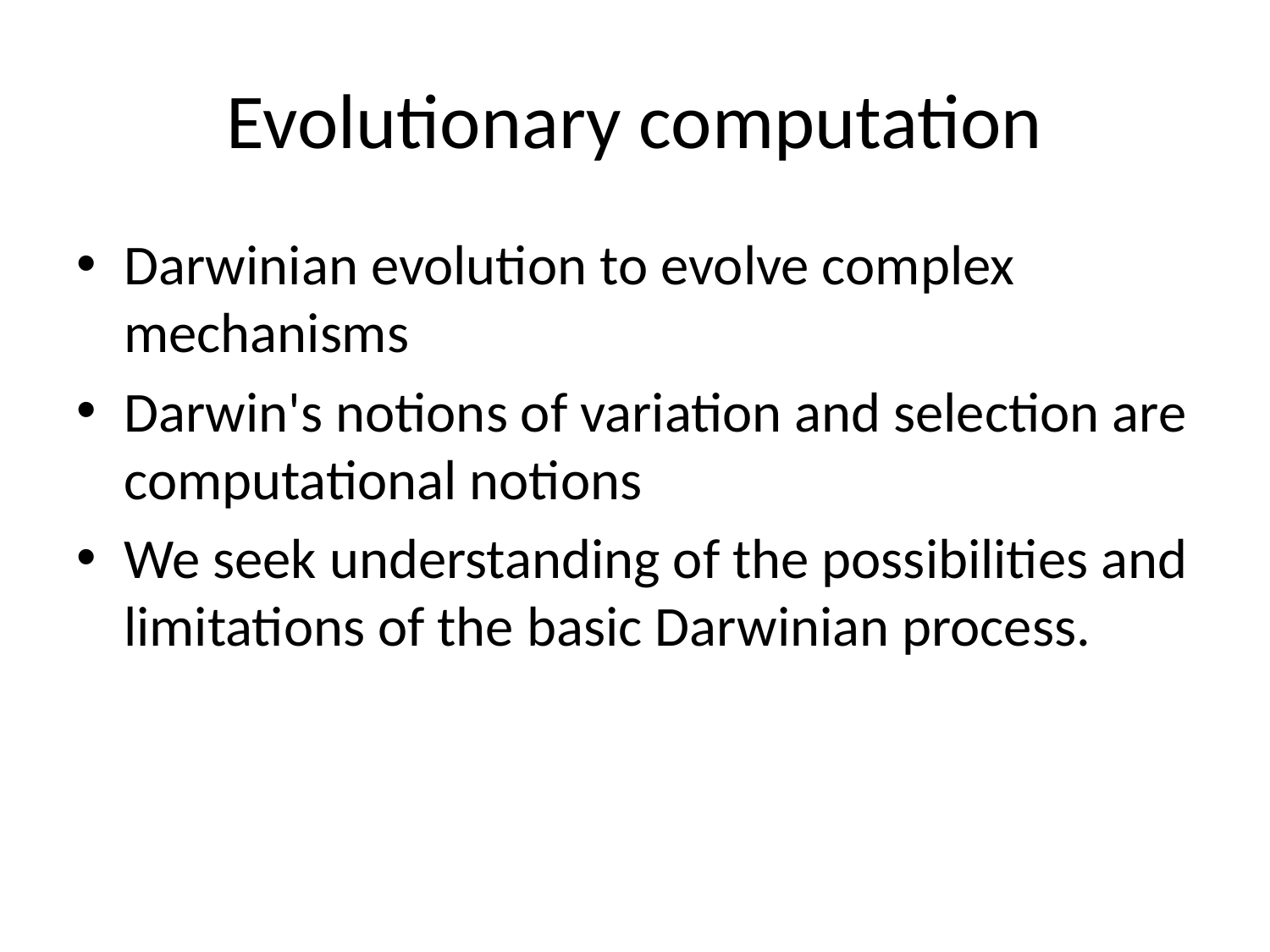

# Evolutionary computation
Darwinian evolution to evolve complex mechanisms
Darwin's notions of variation and selection are computational notions
We seek understanding of the possibilities and limitations of the basic Darwinian process.